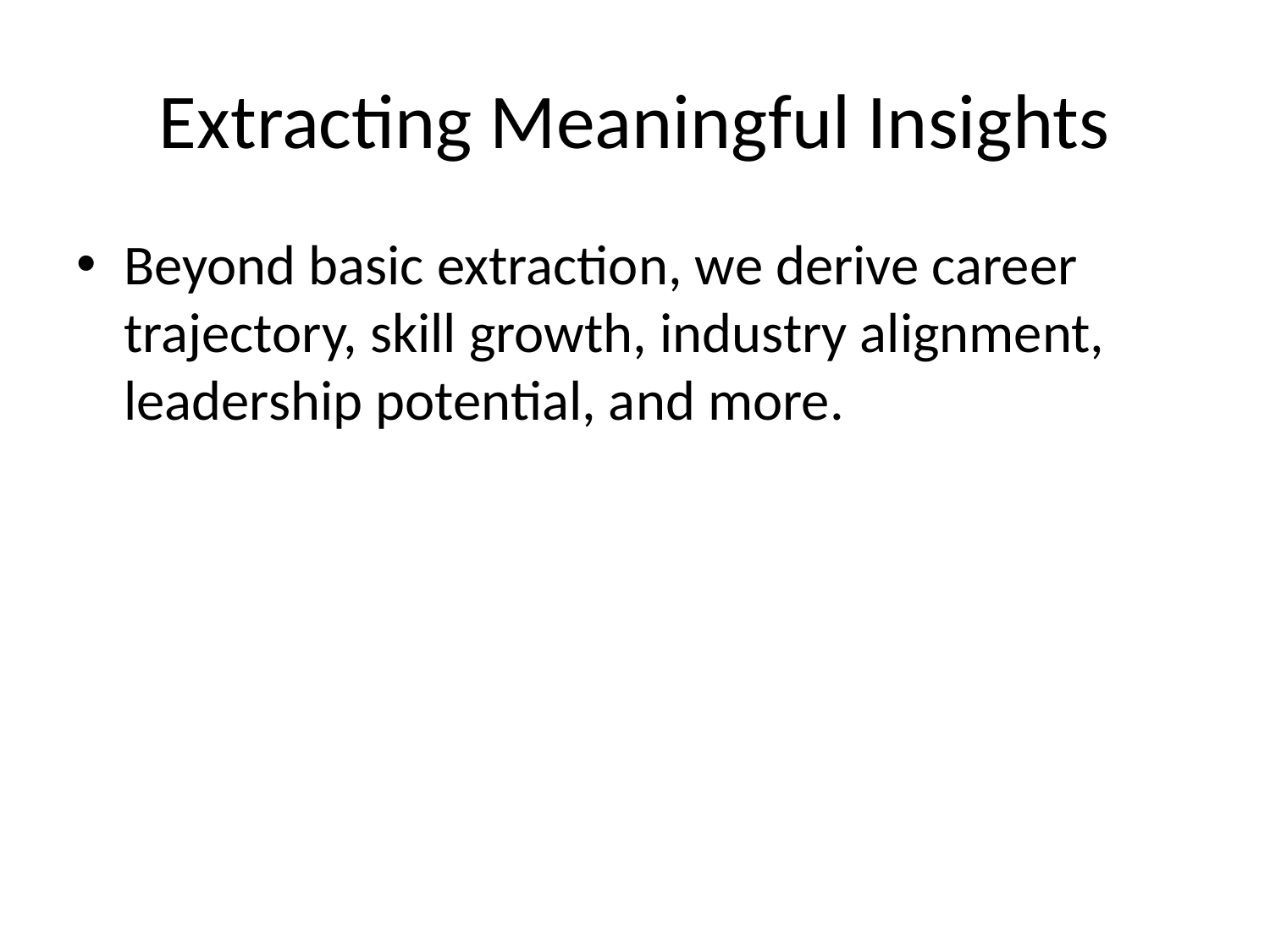

# Extracting Meaningful Insights
Beyond basic extraction, we derive career trajectory, skill growth, industry alignment, leadership potential, and more.